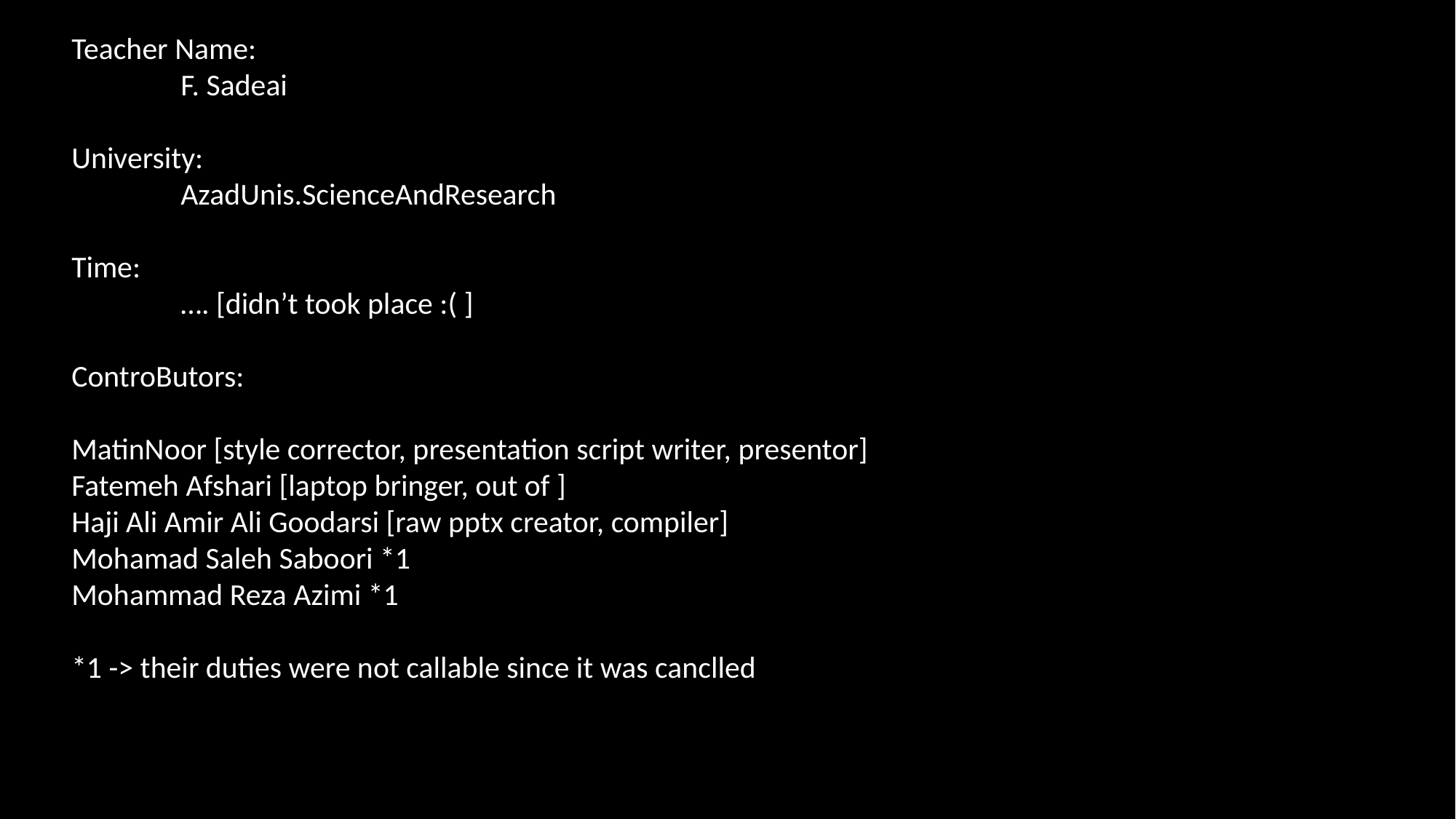

Teacher Name:
	F. Sadeai

University:
	AzadUnis.ScienceAndResearch

Time:
	…. [didn’t took place :( ]

ControButors:

MatinNoor [style corrector, presentation script writer, presentor]
Fatemeh Afshari [laptop bringer, out of ]
Haji Ali Amir Ali Goodarsi [raw pptx creator, compiler]
Mohamad Saleh Saboori *1
Mohammad Reza Azimi *1

*1 -> their duties were not callable since it was canclled